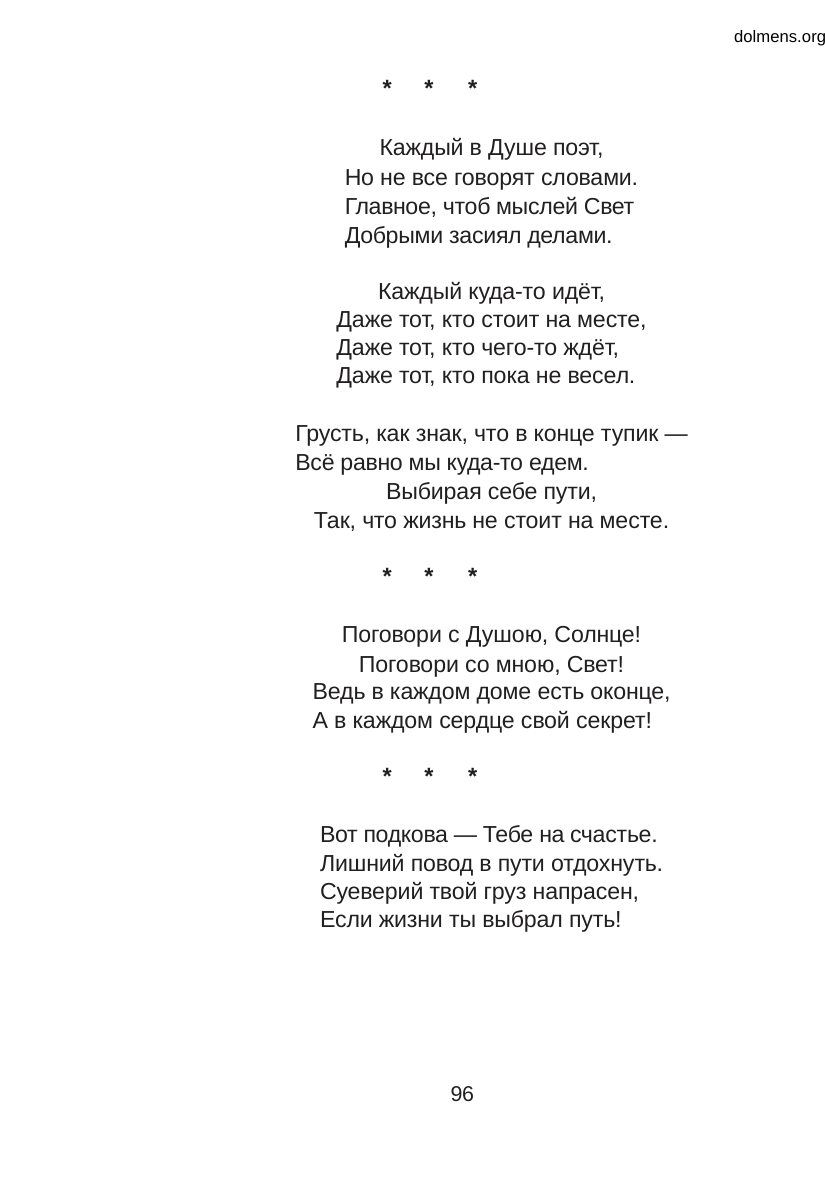

dolmens.org

*

*

*

Каждый в Душе поэт,

Но не все говорят словами.
Главное, чтоб мыслей Свет
Добрыми засиял делами.

Каждый куда-то идёт,

Даже тот, кто стоит на месте,
Даже тот, кто чего-то ждёт,
Даже тот, кто пока не весел.

Грусть, как знак, что в конце тупик —
Всё равно мы куда-то едем.

Выбирая себе пути,

Так, что жизнь не стоит на месте.

*

*

*

Поговори с Душою, Солнце!

Поговори со мною, Свет!

Ведь в каждом доме есть оконце,
А в каждом сердце свой секрет!

*

*

*

Вот подкова — Тебе на счастье.
Лишний повод в пути отдохнуть.
Суеверий твой груз напрасен,
Если жизни ты выбрал путь!

96